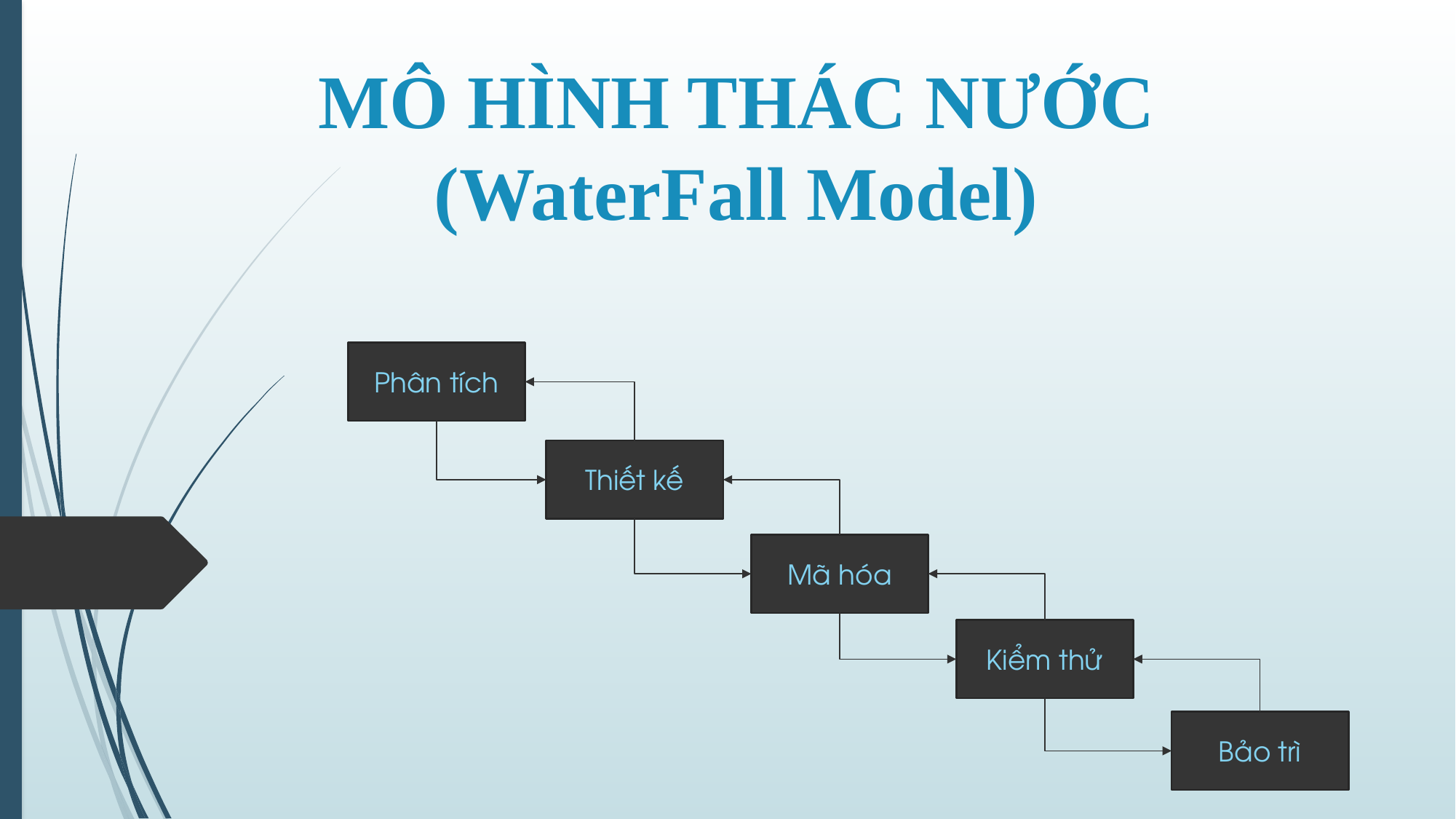

# MÔ HÌNH THÁC NƯỚC (WaterFall Model)
Phân tích
Thiết kế
Mã hóa
Kiểm thử
Bảo trì